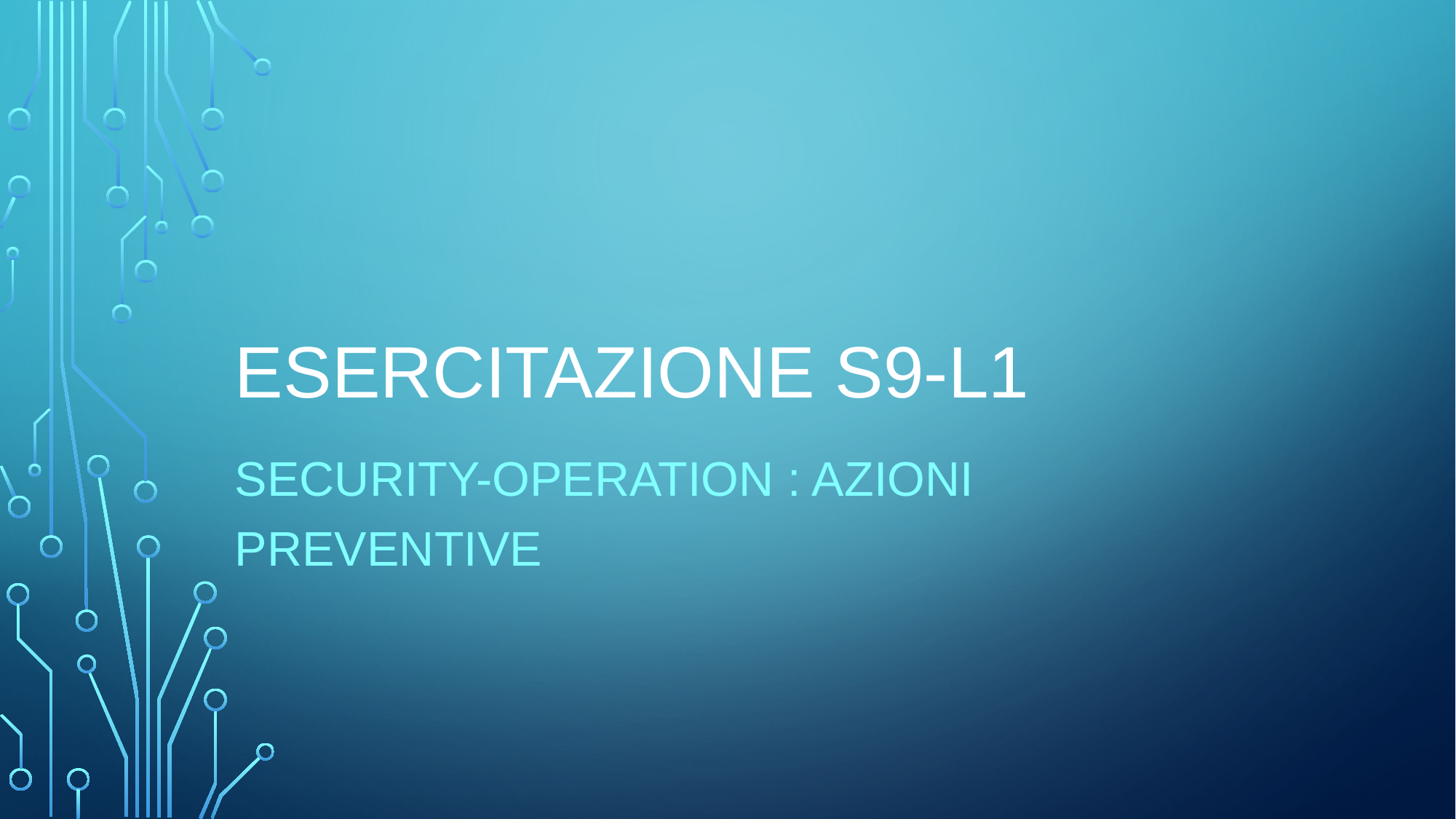

# ESERCITAZIONE S9-L1
SECURITY-OPERATION : AZIONI PREVENTIVE